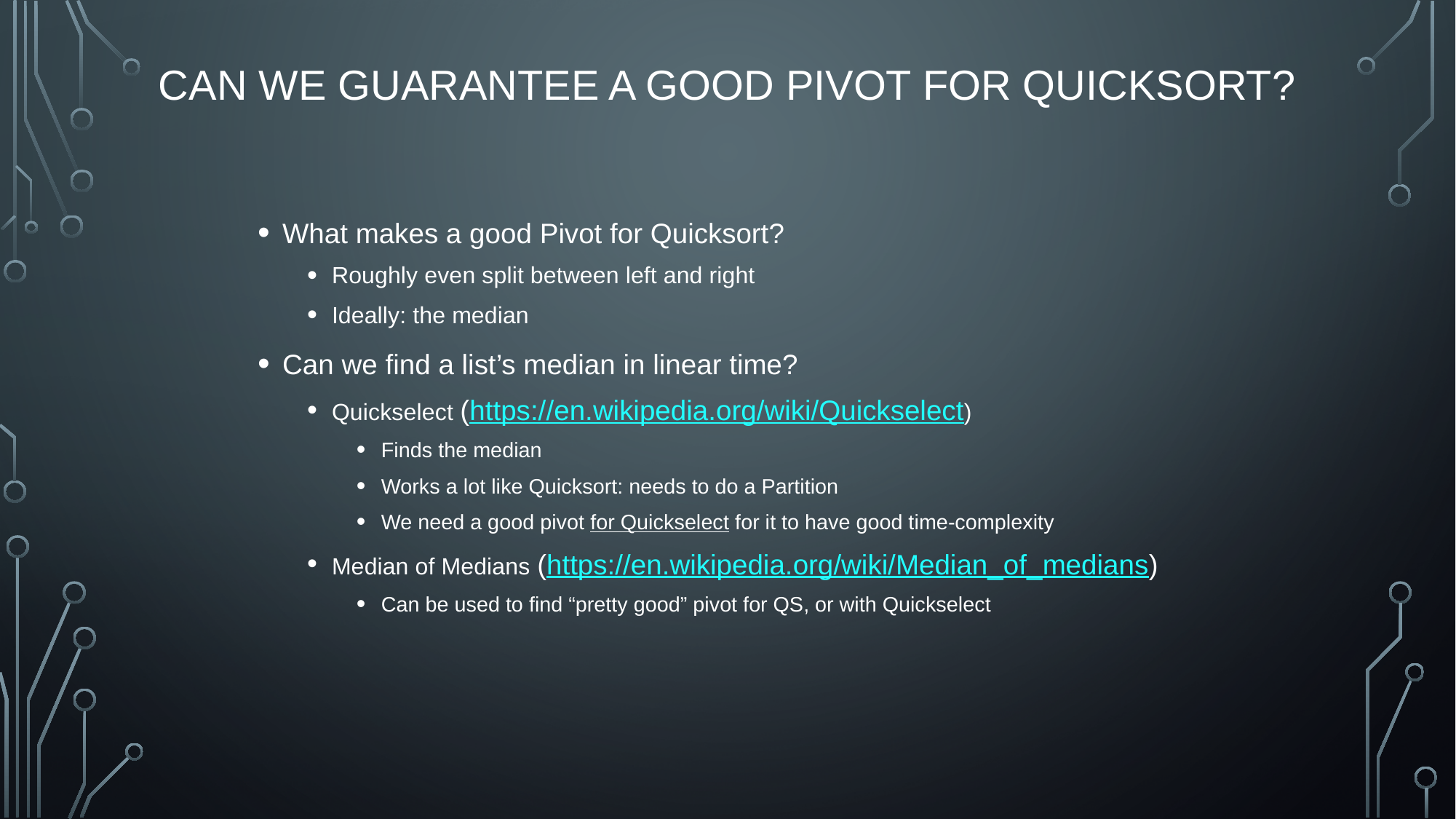

# Can we Guarantee a Good Pivot for Quicksort?
What makes a good Pivot for Quicksort?
Roughly even split between left and right
Ideally: the median
Can we find a list’s median in linear time?
Quickselect (https://en.wikipedia.org/wiki/Quickselect)
Finds the median
Works a lot like Quicksort: needs to do a Partition
We need a good pivot for Quickselect for it to have good time-complexity
Median of Medians (https://en.wikipedia.org/wiki/Median_of_medians)
Can be used to find “pretty good” pivot for QS, or with Quickselect